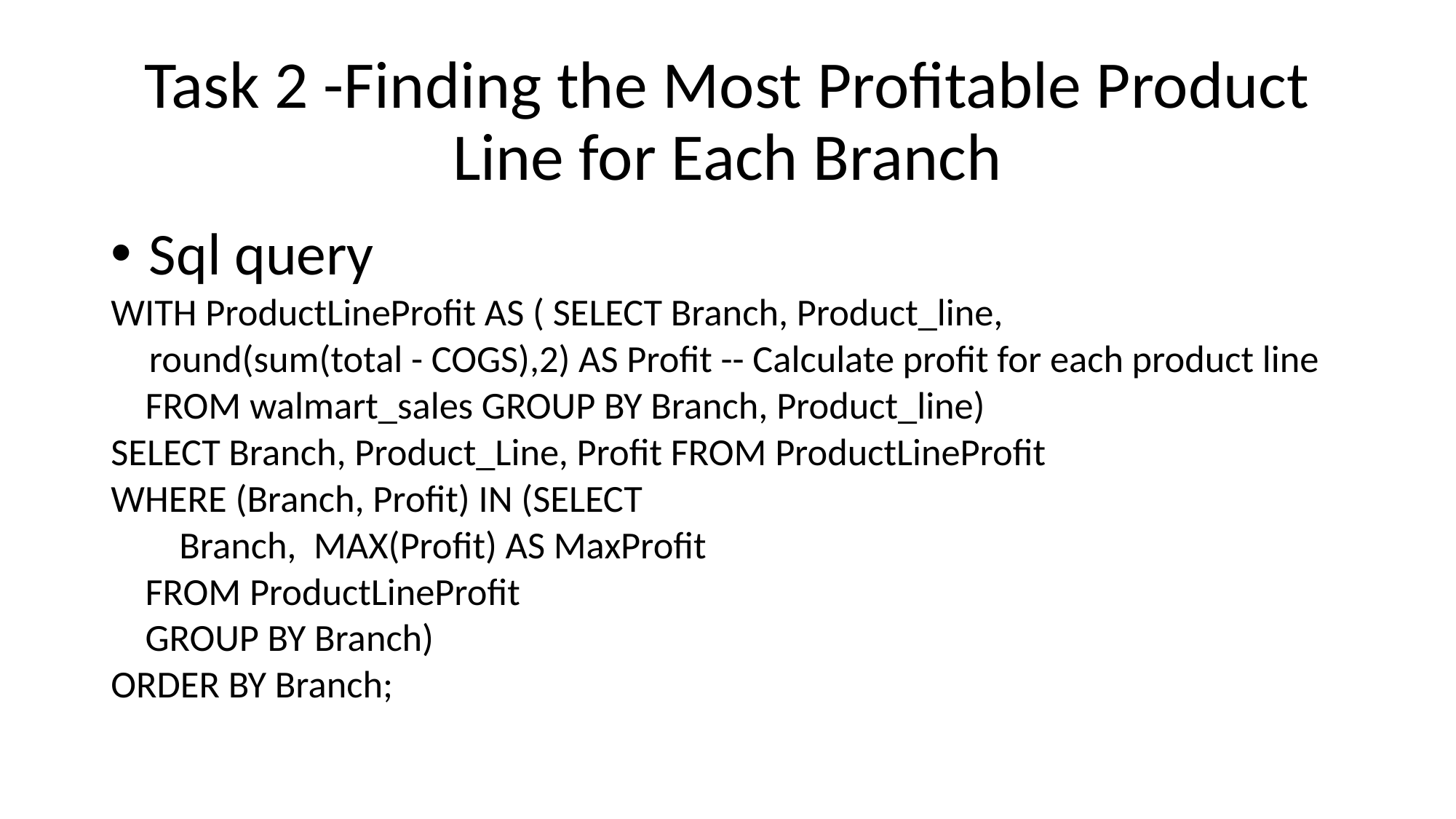

# Task 2 -Finding the Most Profitable Product Line for Each Branch
Sql query
WITH ProductLineProfit AS ( SELECT Branch, Product_line,
	round(sum(total - COGS),2) AS Profit -- Calculate profit for each product line
    FROM walmart_sales GROUP BY Branch, Product_line)
SELECT Branch, Product_Line, Profit FROM ProductLineProfit
WHERE (Branch, Profit) IN (SELECT
        Branch,  MAX(Profit) AS MaxProfit
    FROM ProductLineProfit
    GROUP BY Branch)
ORDER BY Branch;